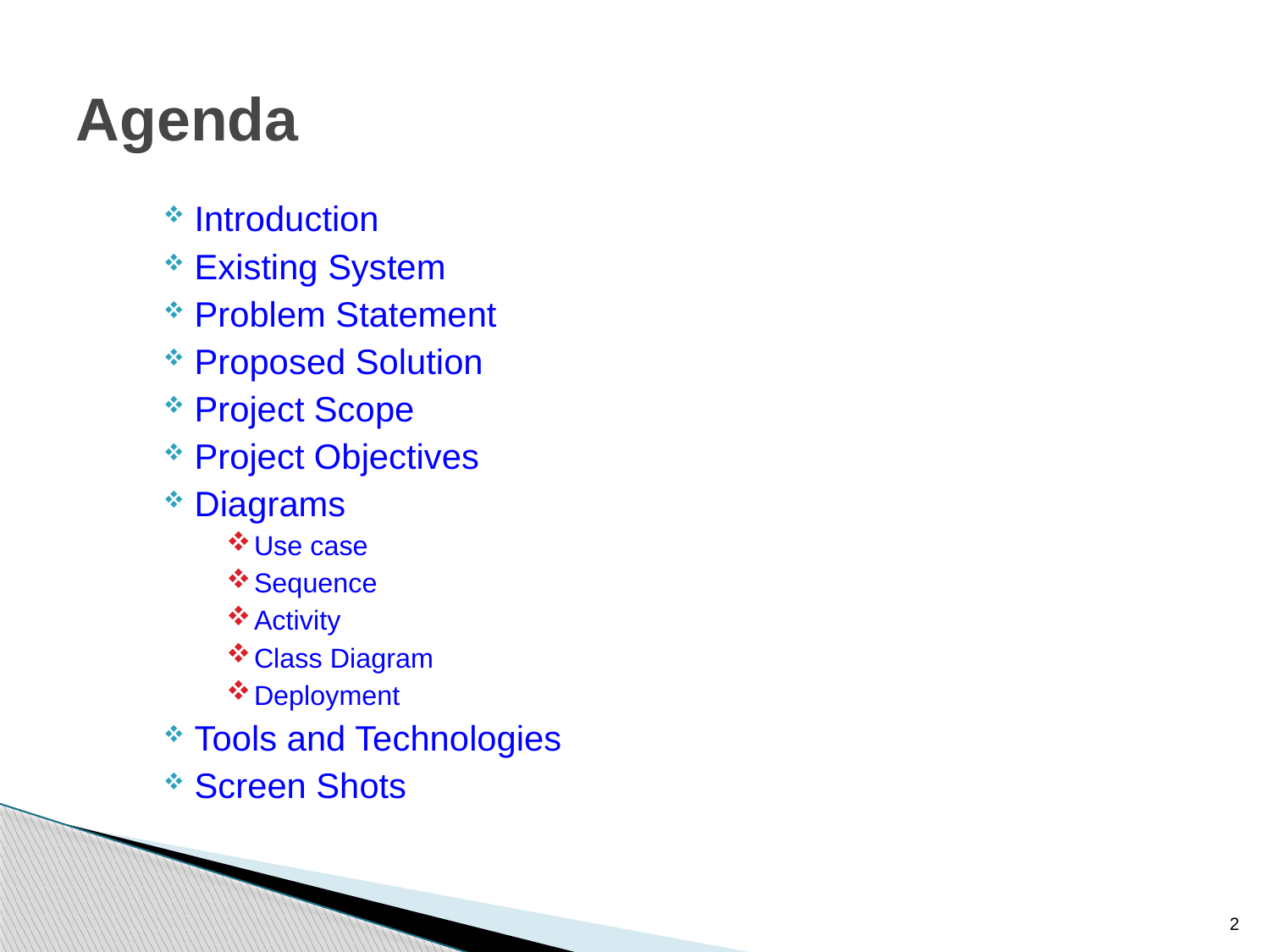

# Agenda
Introduction
Existing System
Problem Statement
Proposed Solution
Project Scope
Project Objectives
Diagrams
Use case
Sequence
Activity
Class Diagram
Deployment
Tools and Technologies
Screen Shots

2